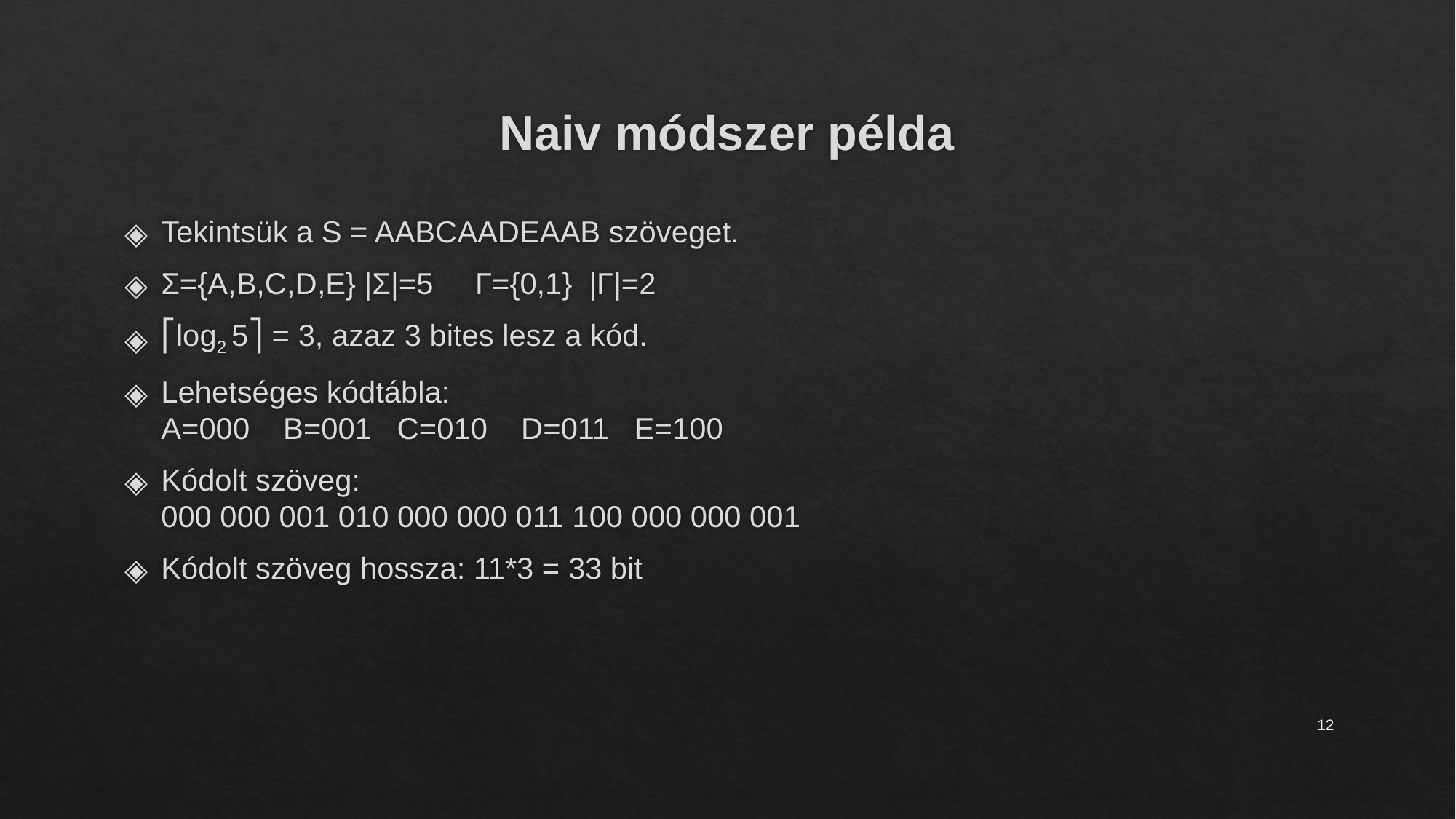

# Naiv módszer példa
Tekintsük a S = AABCAADEAAB szöveget.
Σ={A,B,C,D,E} |Σ|=5     Γ={0,1}  |Γ|=2
⎡log2 5⎤ = 3, azaz 3 bites lesz a kód.
Lehetséges kódtábla:
A=000    B=001   C=010    D=011   E=100
Kódolt szöveg:
000 000 001 010 000 000 011 100 000 000 001
Kódolt szöveg hossza: 11*3 = 33 bit

12